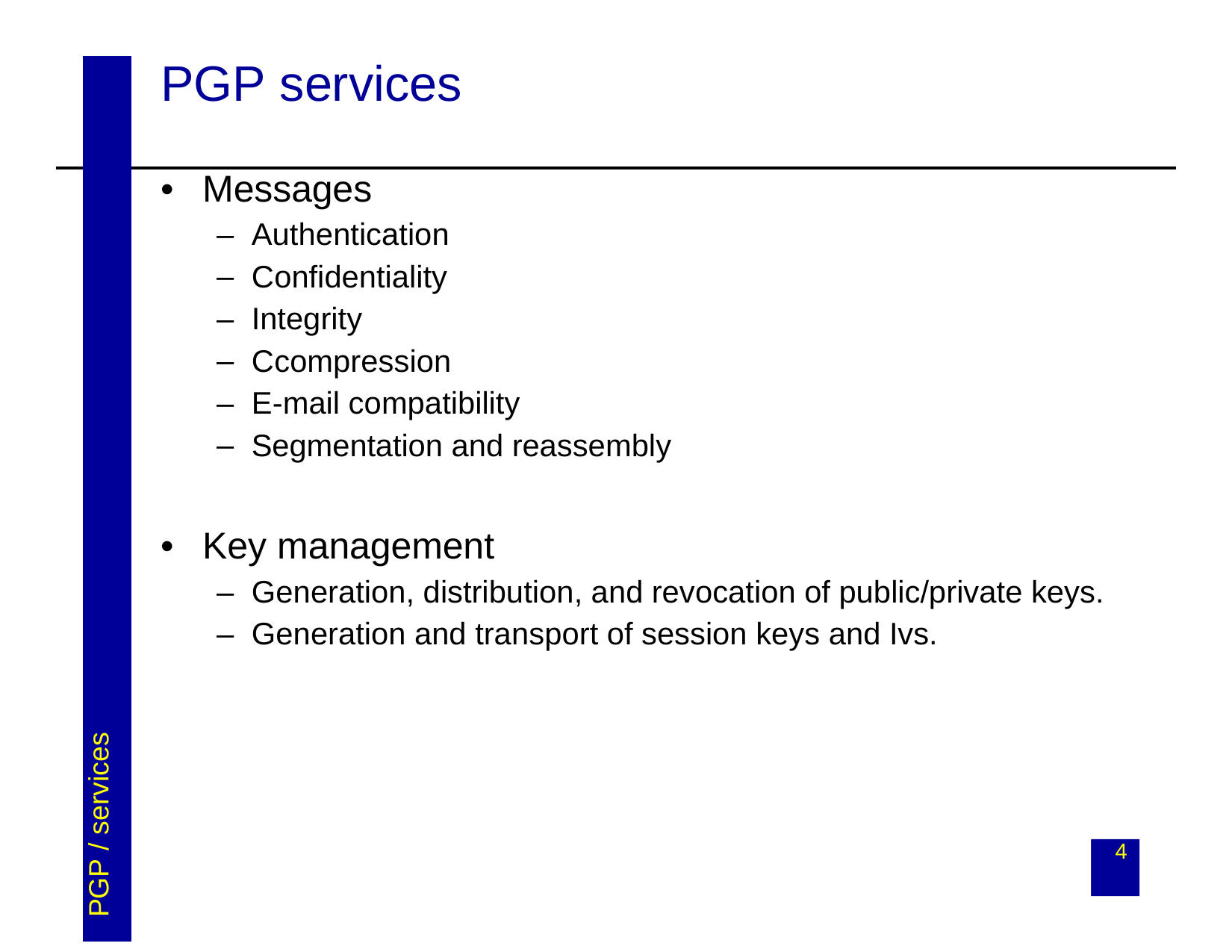

|  |  | PGP services |  |
| --- | --- | --- | --- |
|  | PGP / services | Messages Authentication Confidentiality Integrity Ccompression E-mail compatibility Segmentation and reassembly Key management Generation, distribution, and revocation of public/private keys. Generation and transport of session keys and Ivs. 4 |  |